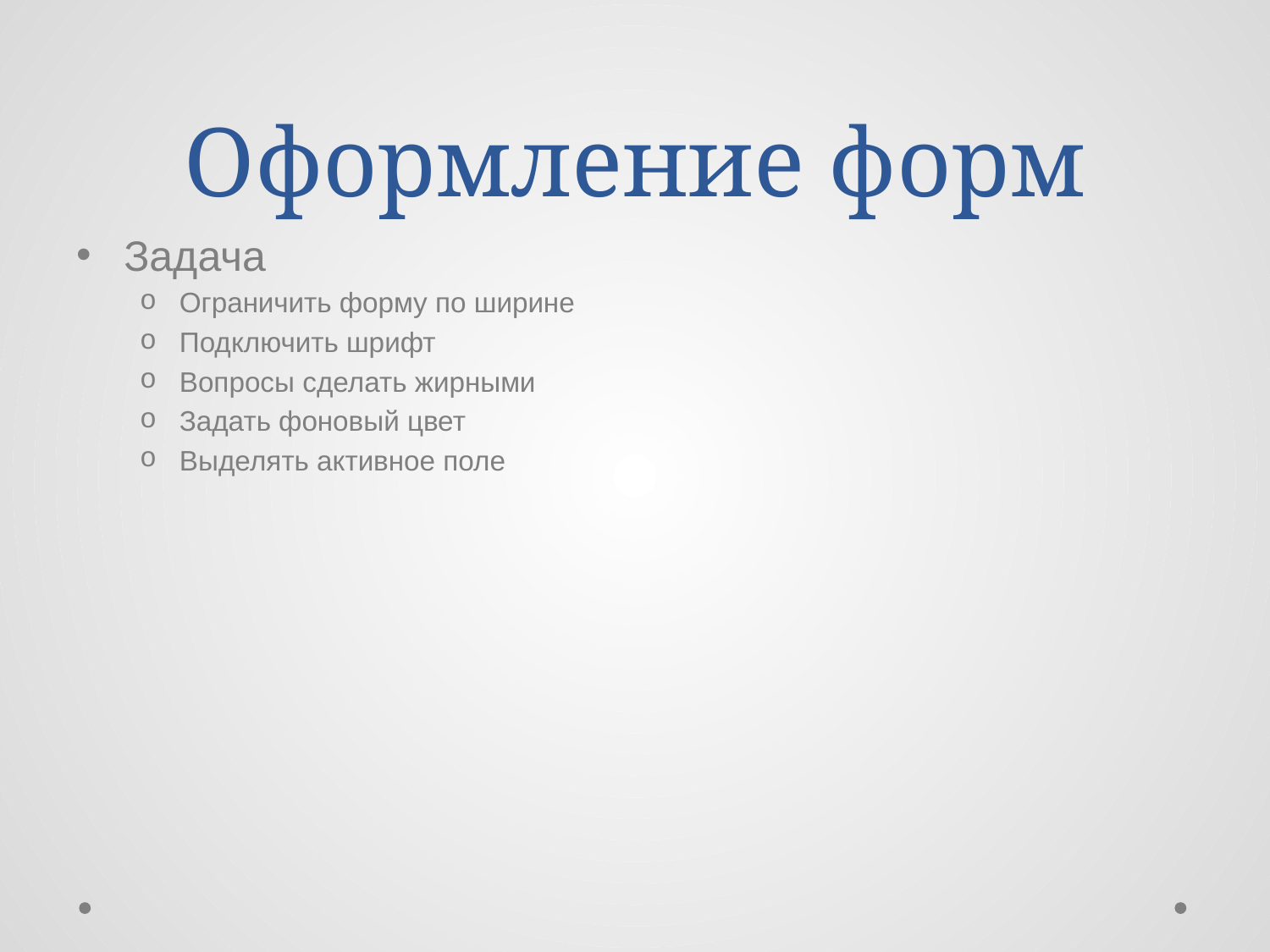

# Оформление форм
Задача
Ограничить форму по ширине
Подключить шрифт
Вопросы сделать жирными
Задать фоновый цвет
Выделять активное поле